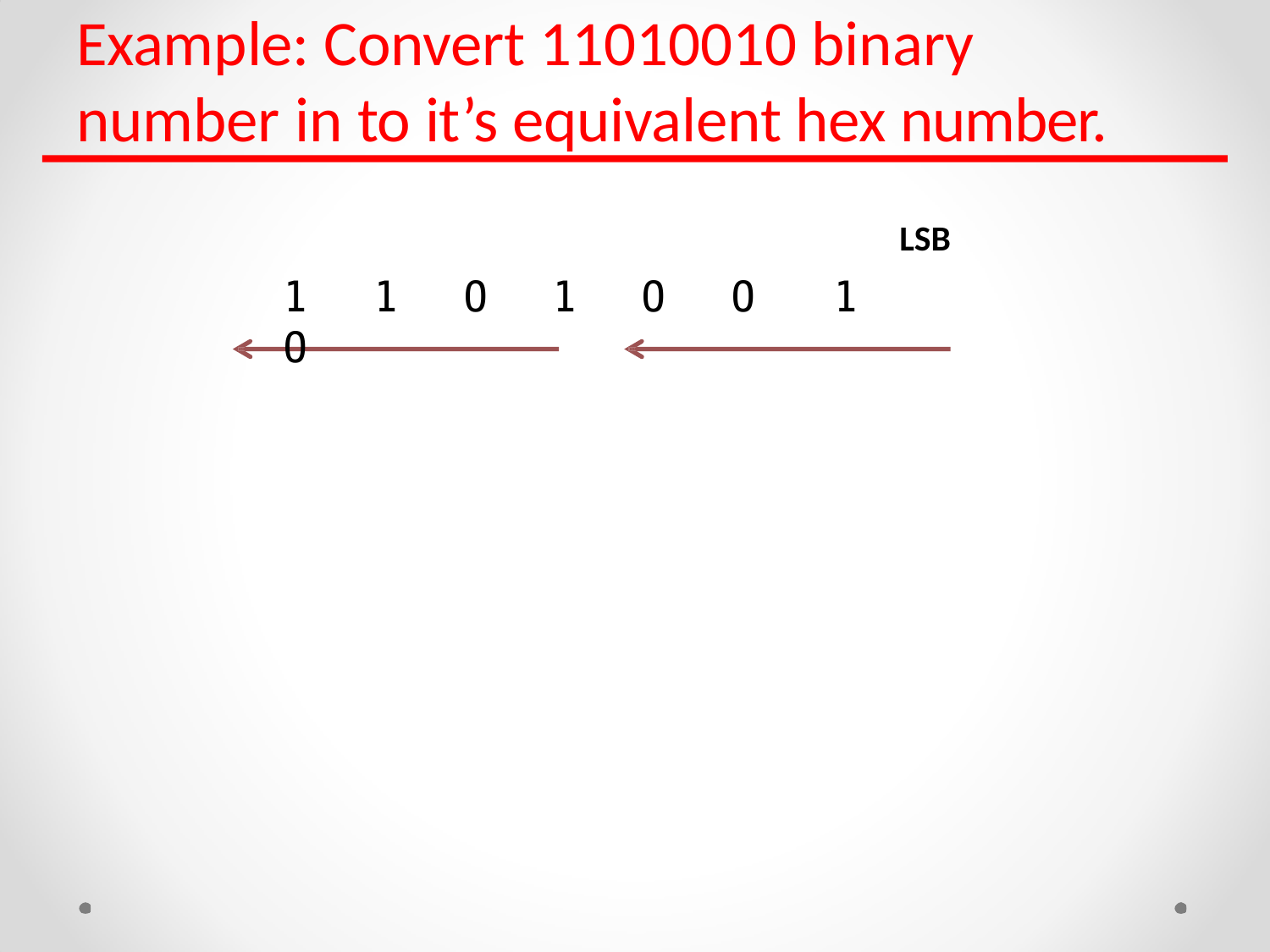

# Example: Convert 11010010 binary  number in to it’s equivalent hex number.

LSB
1	1	0	1	0	0	1	0